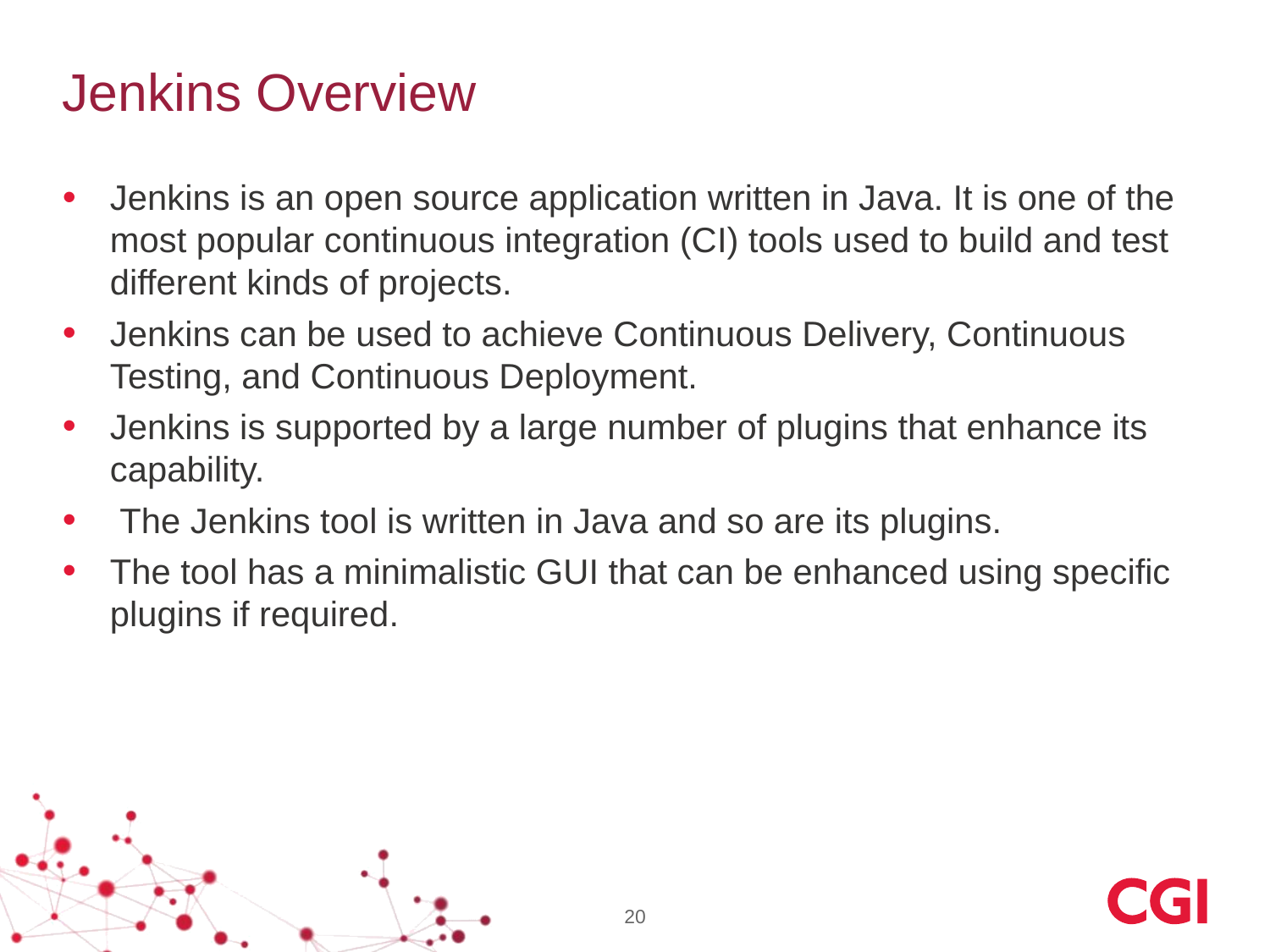

# Jenkins Overview
Jenkins is an open source application written in Java. It is one of the most popular continuous integration (CI) tools used to build and test different kinds of projects.
Jenkins can be used to achieve Continuous Delivery, Continuous Testing, and Continuous Deployment.
Jenkins is supported by a large number of plugins that enhance its capability.
 The Jenkins tool is written in Java and so are its plugins.
The tool has a minimalistic GUI that can be enhanced using specific plugins if required.
20